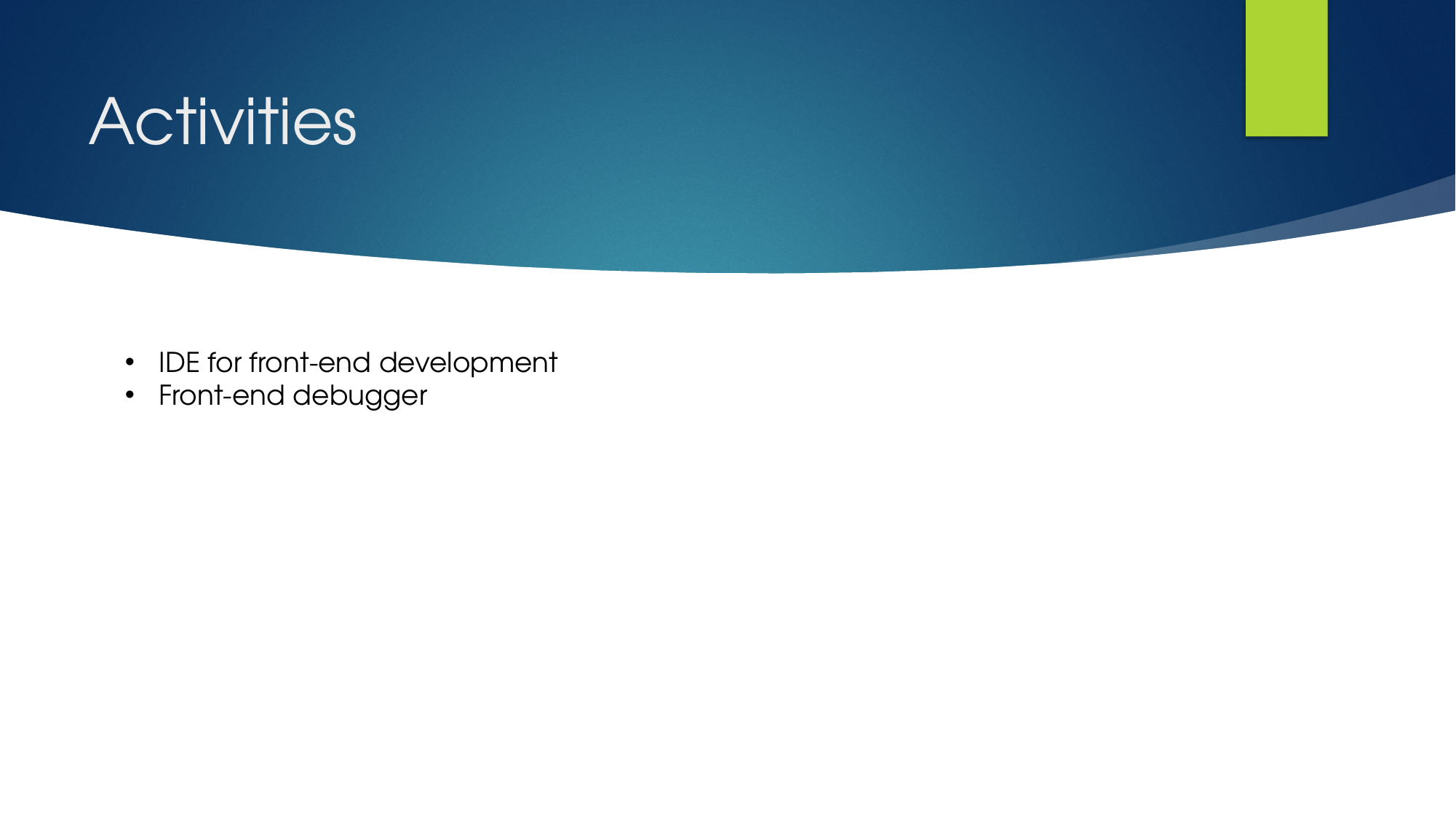

# Activities

IDE for front-end development
Front-end debugger